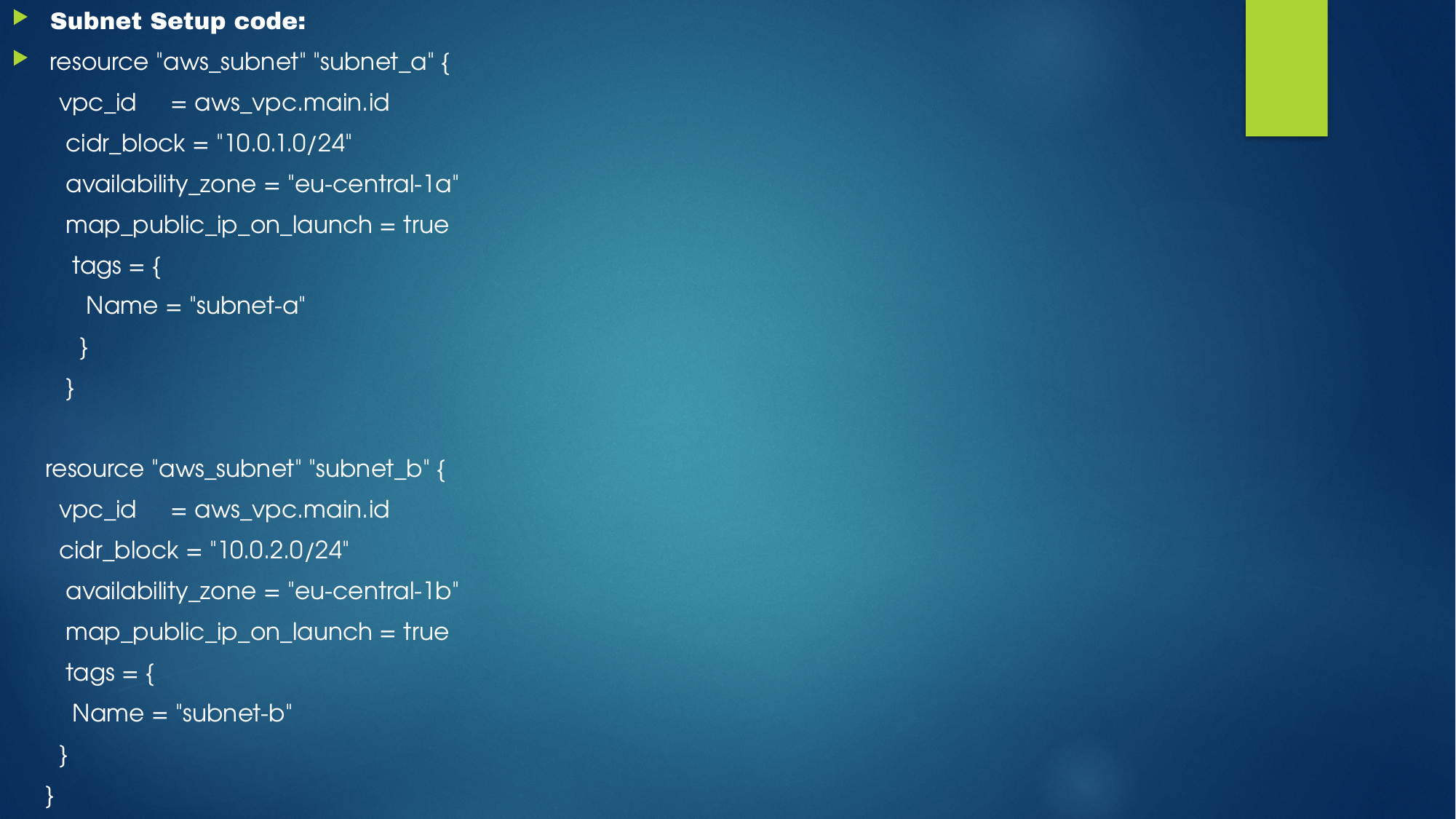

Subnet Setup code:
resource "aws_subnet" "subnet_a" {
       vpc_id     = aws_vpc.main.id
        cidr_block = "10.0.1.0/24"
        availability_zone = "eu-central-1a"
        map_public_ip_on_launch = true
         tags = {
           Name = "subnet-a"
          }
        }

     resource "aws_subnet" "subnet_b" {
       vpc_id     = aws_vpc.main.id
       cidr_block = "10.0.2.0/24"
        availability_zone = "eu-central-1b"
        map_public_ip_on_launch = true
        tags = {
         Name = "subnet-b"
       }
     }